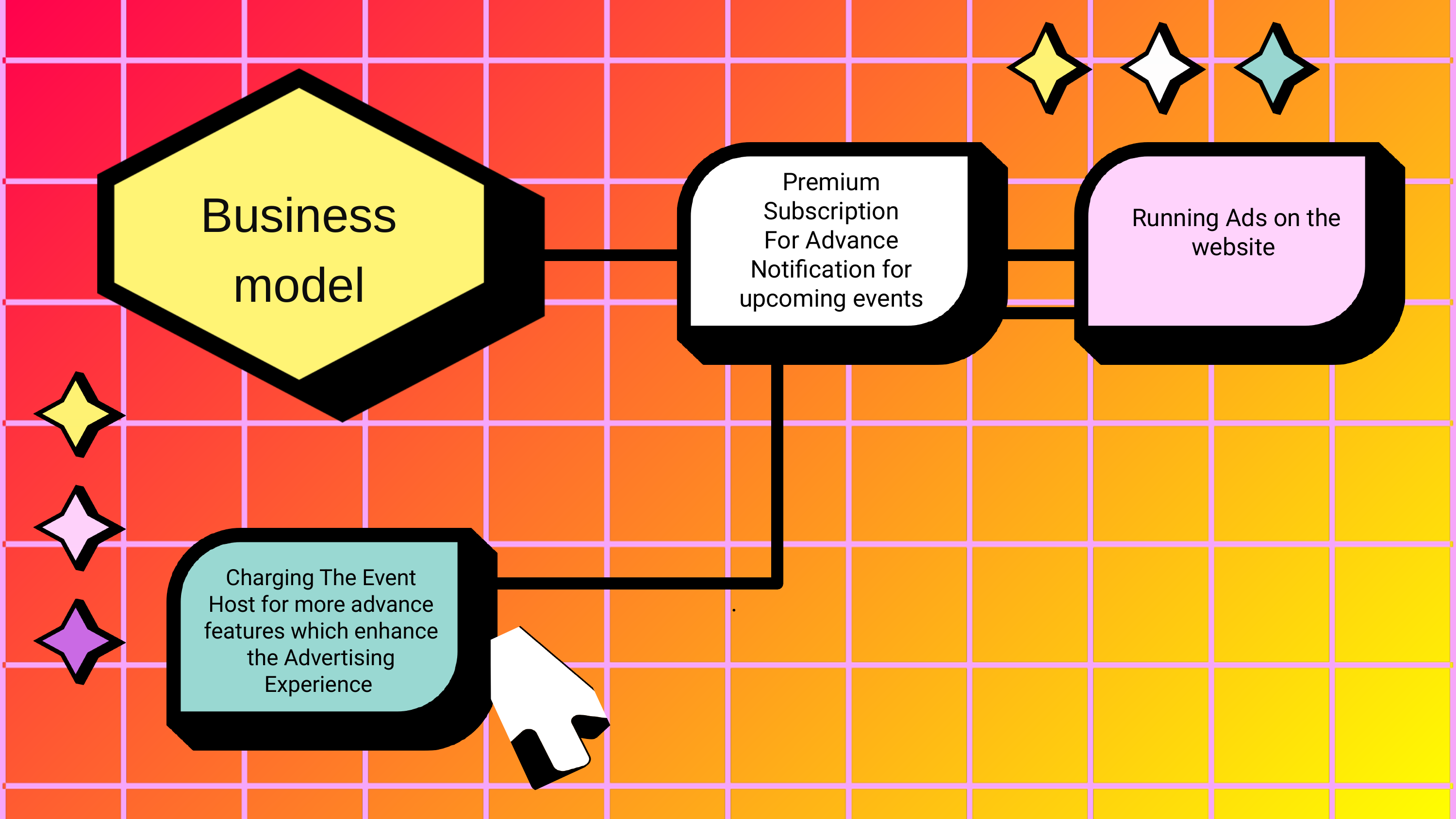

Premium
Subscription
For Advance Notification for upcoming events
Business
model
 Running Ads on the website

Charging The Event Host for more advance features which enhance the Advertising Experience
.